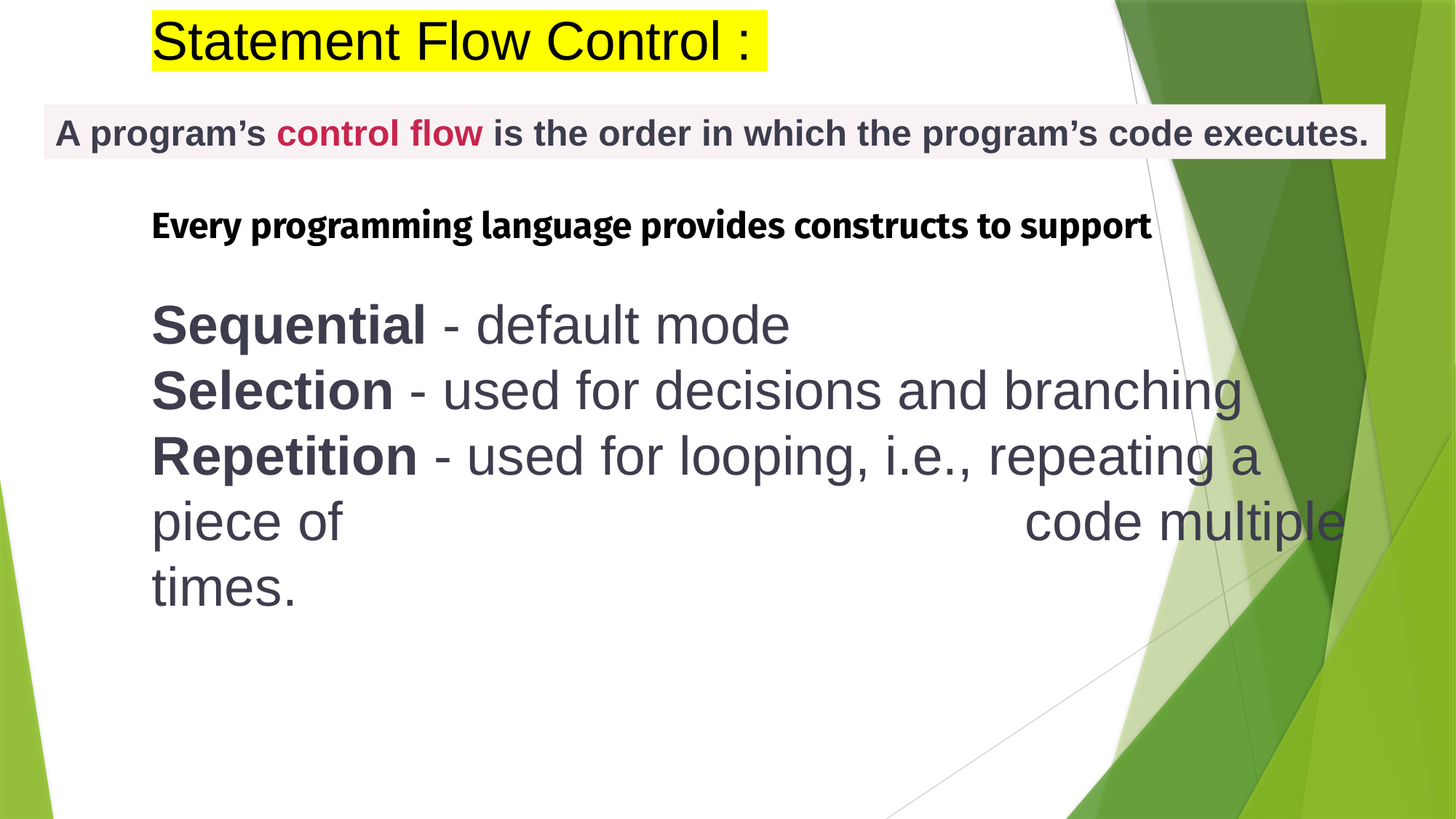

Statement Flow Control :

Every programming language provides constructs to support

Sequential - default mode
Selection - used for decisions and branching
Repetition - used for looping, i.e., repeating a piece of              					code multiple times.
A program’s control flow is the order in which the program’s code executes.